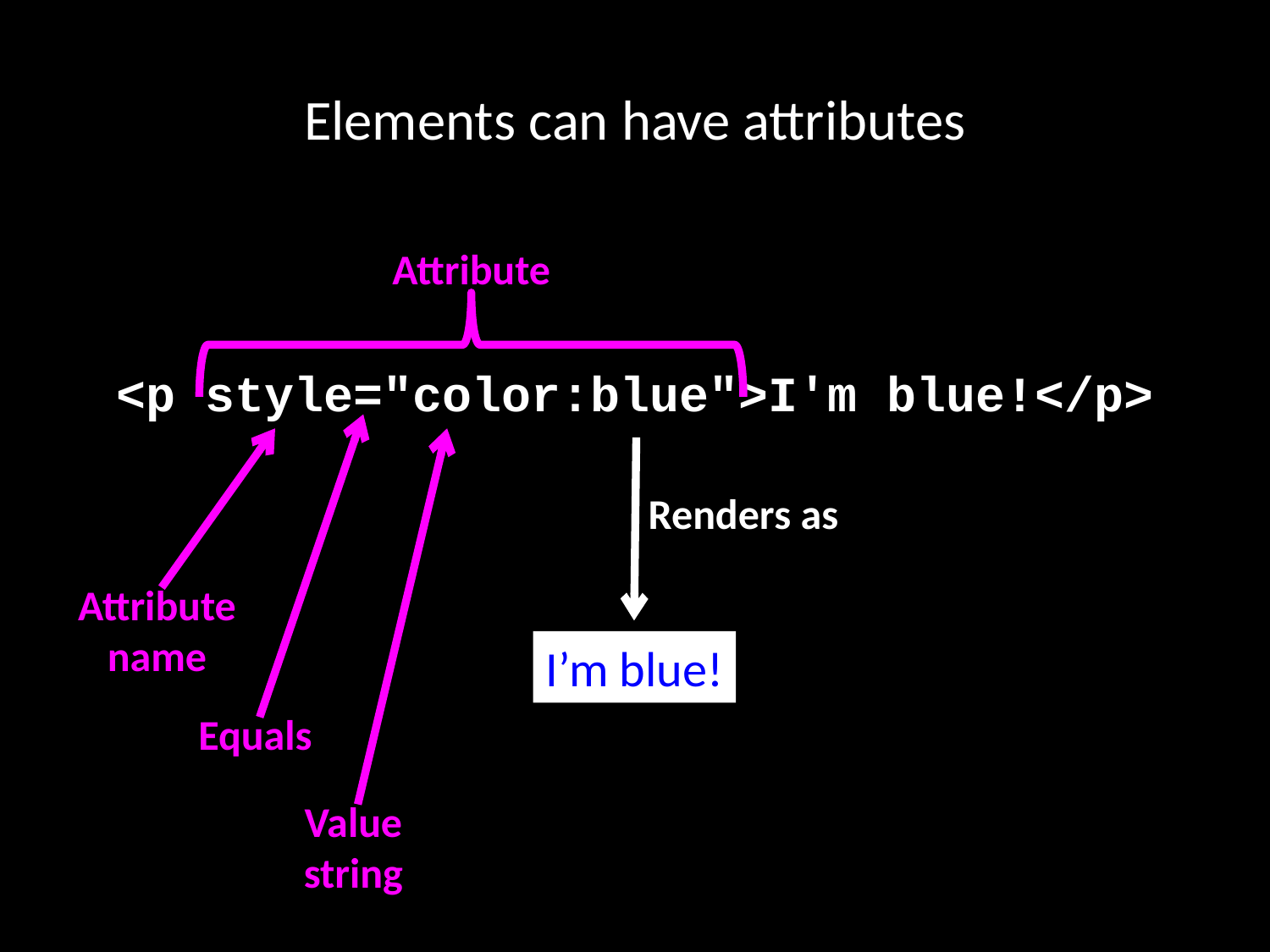

# Elements can have attributes

Attribute
<p style="color:blue">I'm blue!</p>
Equals
Attribute
name
Value
string
Renders as
I’m blue!